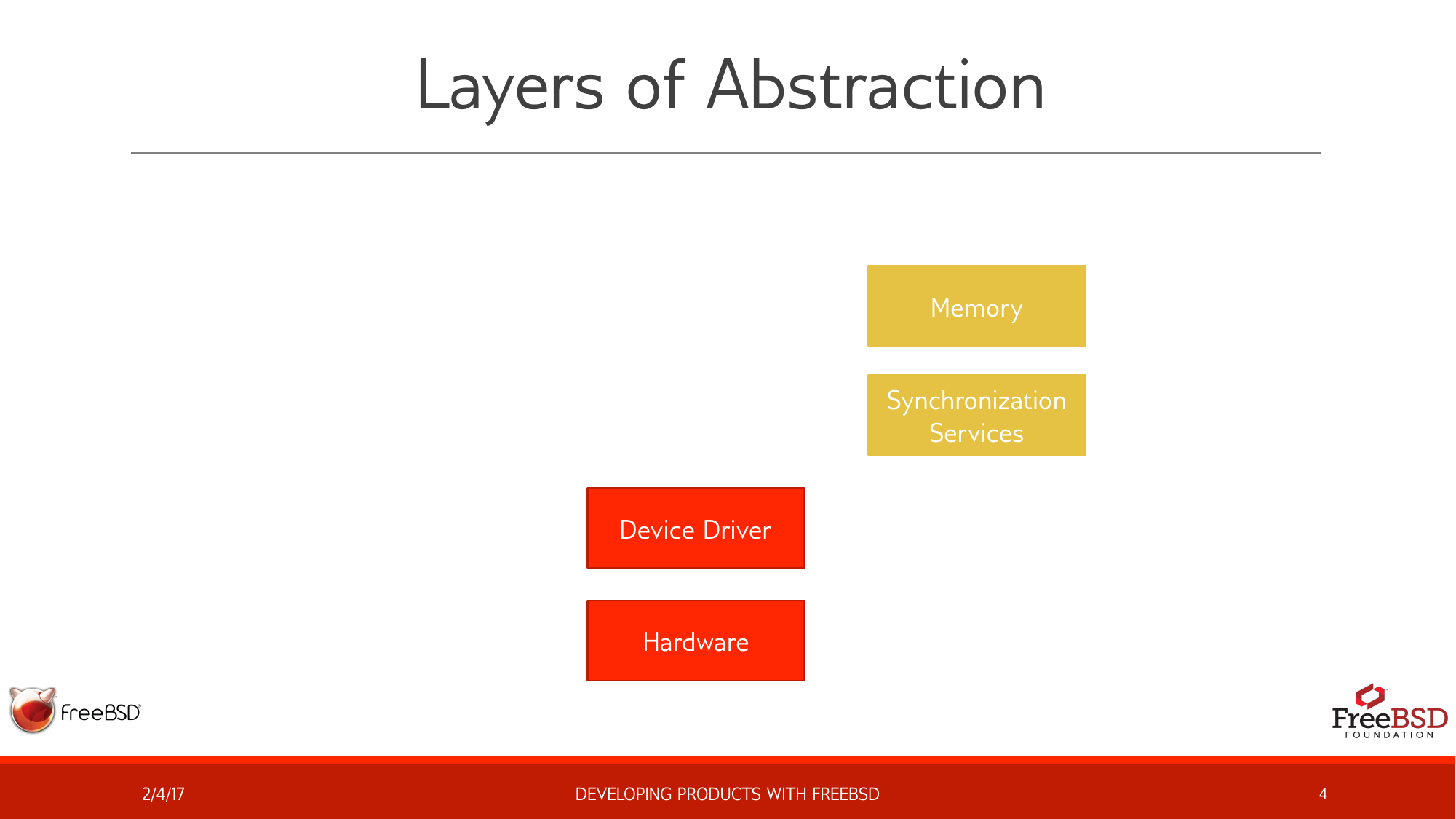

# Layers of Abstraction
Memory
Synchronization
Services
Device Driver
Hardware
2/4/17
Developing Products with FreeBSD
4